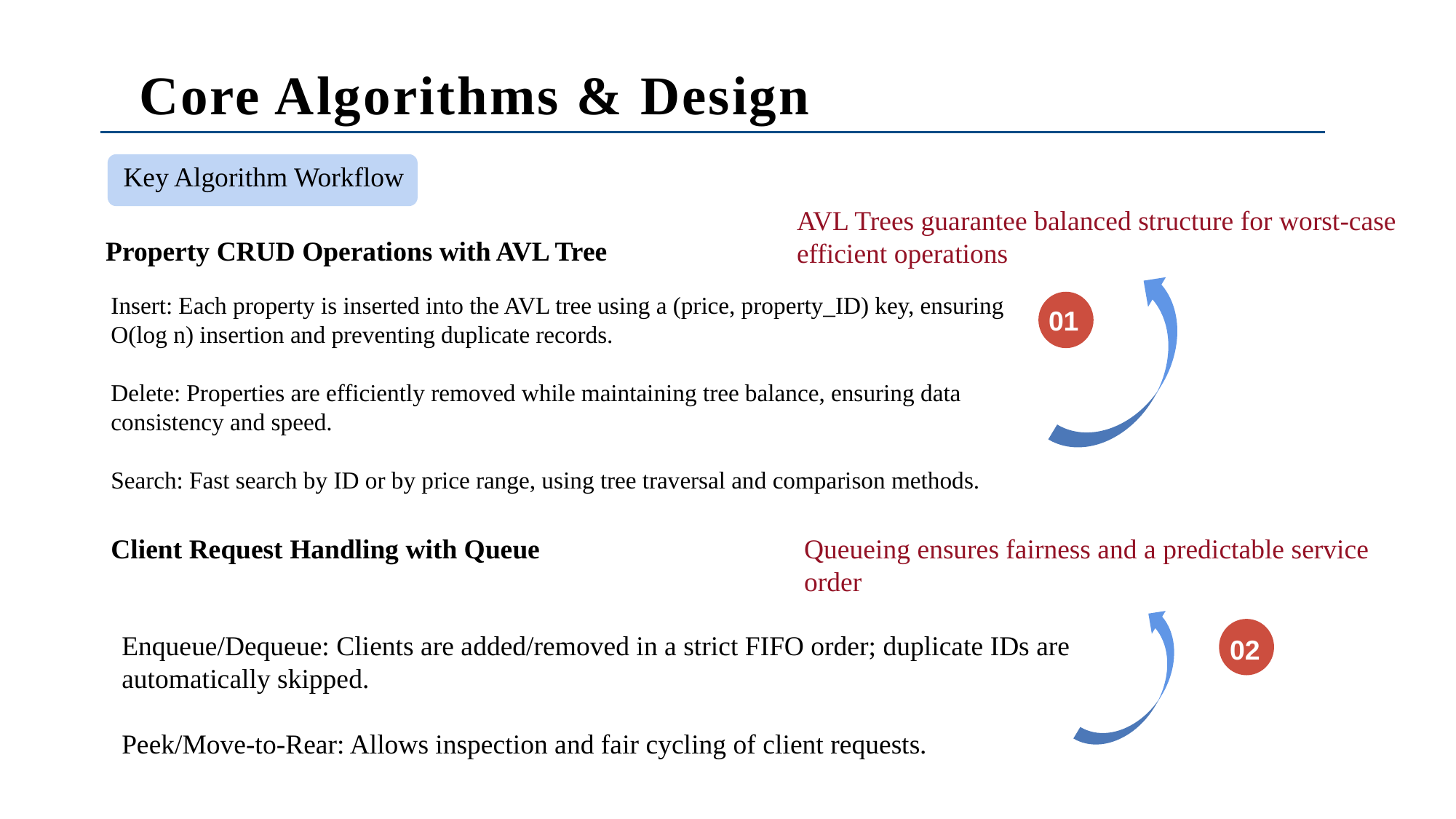

Core Algorithms & Design

Key Algorithm Workflow
AVL Trees guarantee balanced structure for worst-case efficient operations
Property CRUD Operations with AVL Tree

Insert: Each property is inserted into the AVL tree using a (price, property_ID) key, ensuring O(log n) insertion and preventing duplicate records.

Delete: Properties are efficiently removed while maintaining tree balance, ensuring data consistency and speed.

Search: Fast search by ID or by price range, using tree traversal and comparison methods.

01
Client Request Handling with Queue
Queueing ensures fairness and a predictable service order

Enqueue/Dequeue: Clients are added/removed in a strict FIFO order; duplicate IDs are automatically skipped.

Peek/Move-to-Rear: Allows inspection and fair cycling of client requests.
02